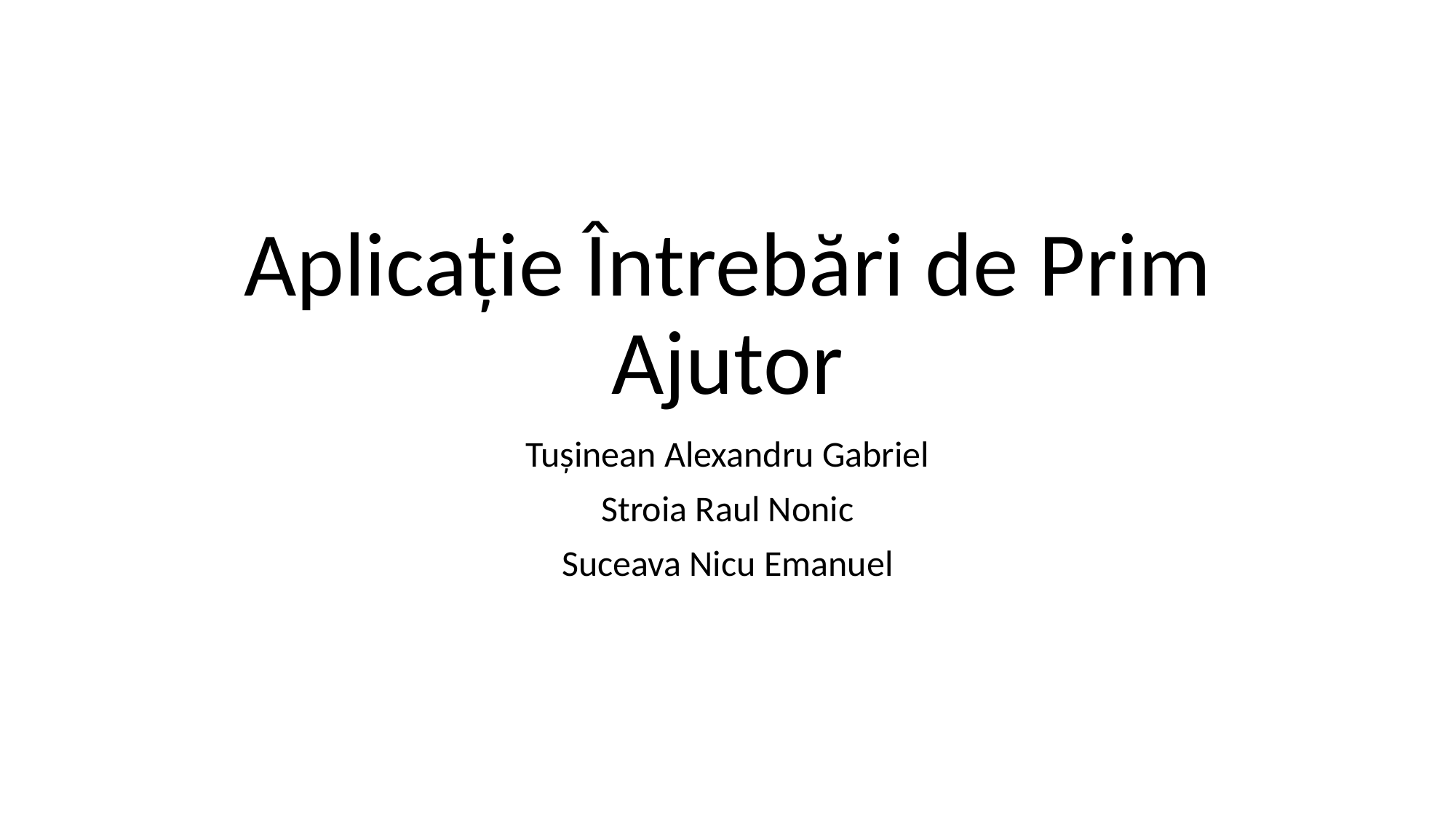

# Aplicație Întrebări de Prim Ajutor
Tușinean Alexandru Gabriel
Stroia Raul Nonic
Suceava Nicu Emanuel